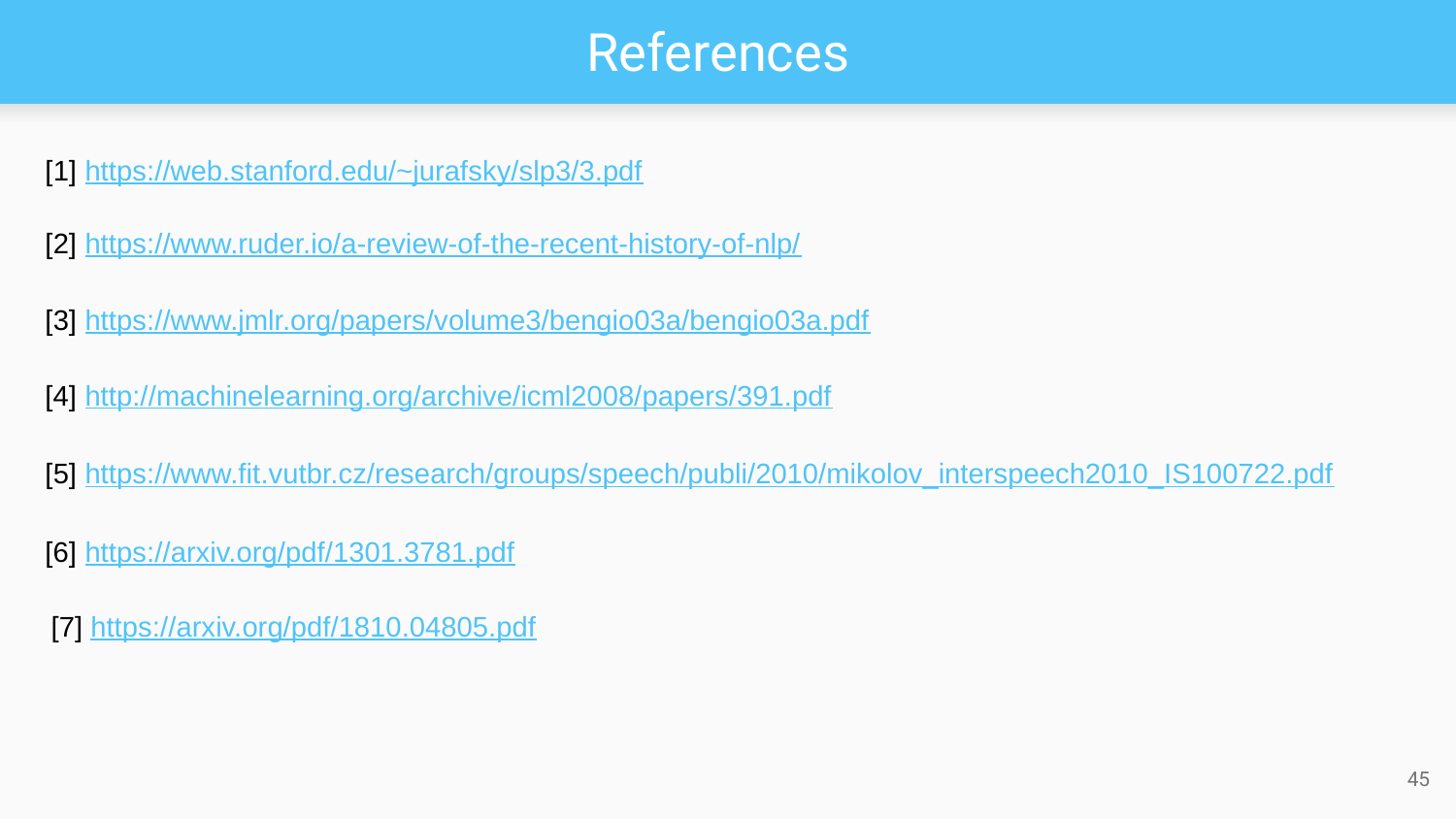

# References
[1] https://web.stanford.edu/~jurafsky/slp3/3.pdf

[2] https://www.ruder.io/a-review-of-the-recent-history-of-nlp/
[3] https://www.jmlr.org/papers/volume3/bengio03a/bengio03a.pdf
[4] http://machinelearning.org/archive/icml2008/papers/391.pdf
[5] https://www.fit.vutbr.cz/research/groups/speech/publi/2010/mikolov_interspeech2010_IS100722.pdf
[6] https://arxiv.org/pdf/1301.3781.pdf
[7] https://arxiv.org/pdf/1810.04805.pdf
45